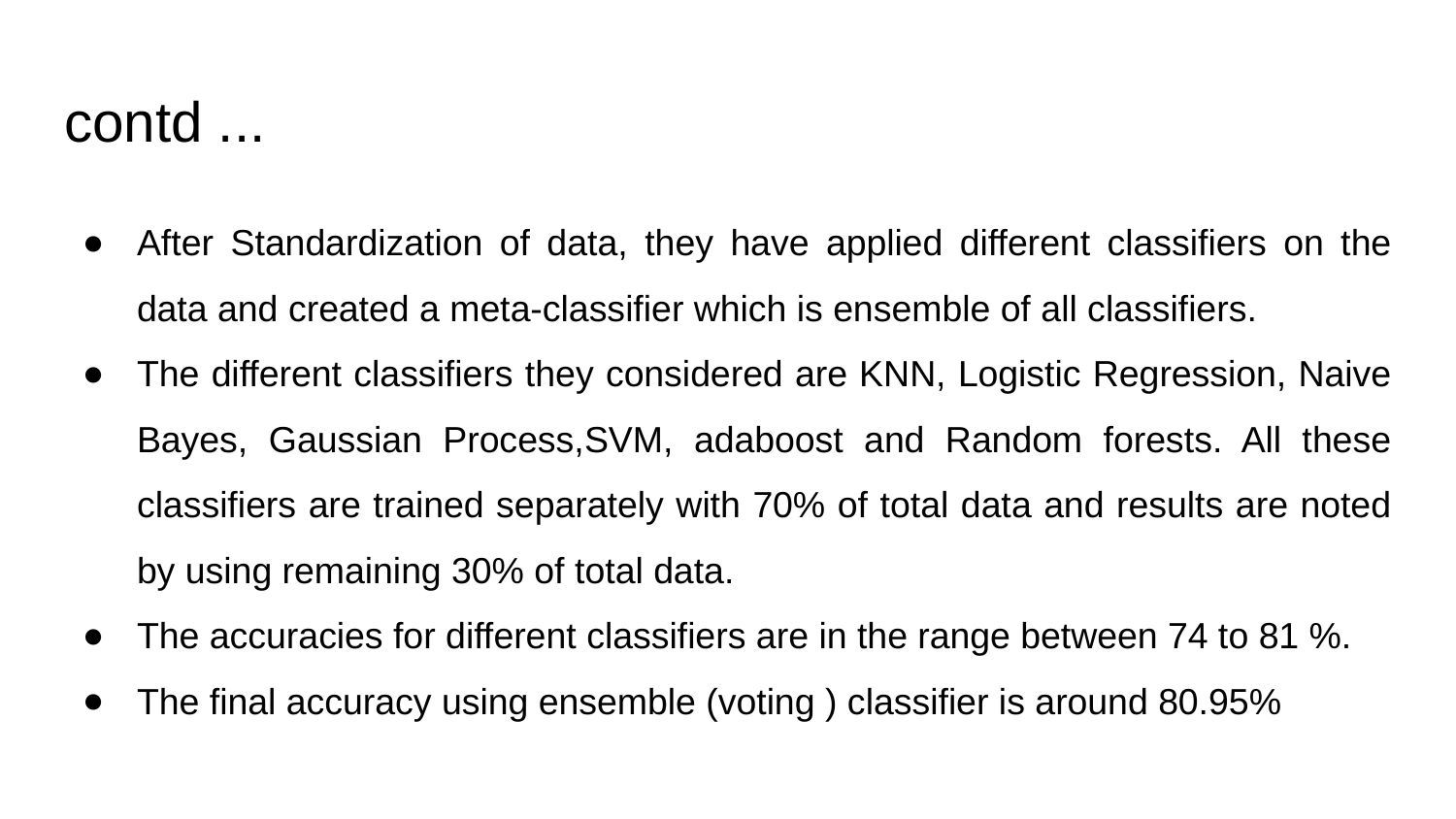

# contd ...
After Standardization of data, they have applied different classifiers on the data and created a meta-classifier which is ensemble of all classifiers.
The different classifiers they considered are KNN, Logistic Regression, Naive Bayes, Gaussian Process,SVM, adaboost and Random forests. All these classifiers are trained separately with 70% of total data and results are noted by using remaining 30% of total data.
The accuracies for different classifiers are in the range between 74 to 81 %.
The final accuracy using ensemble (voting ) classifier is around 80.95%